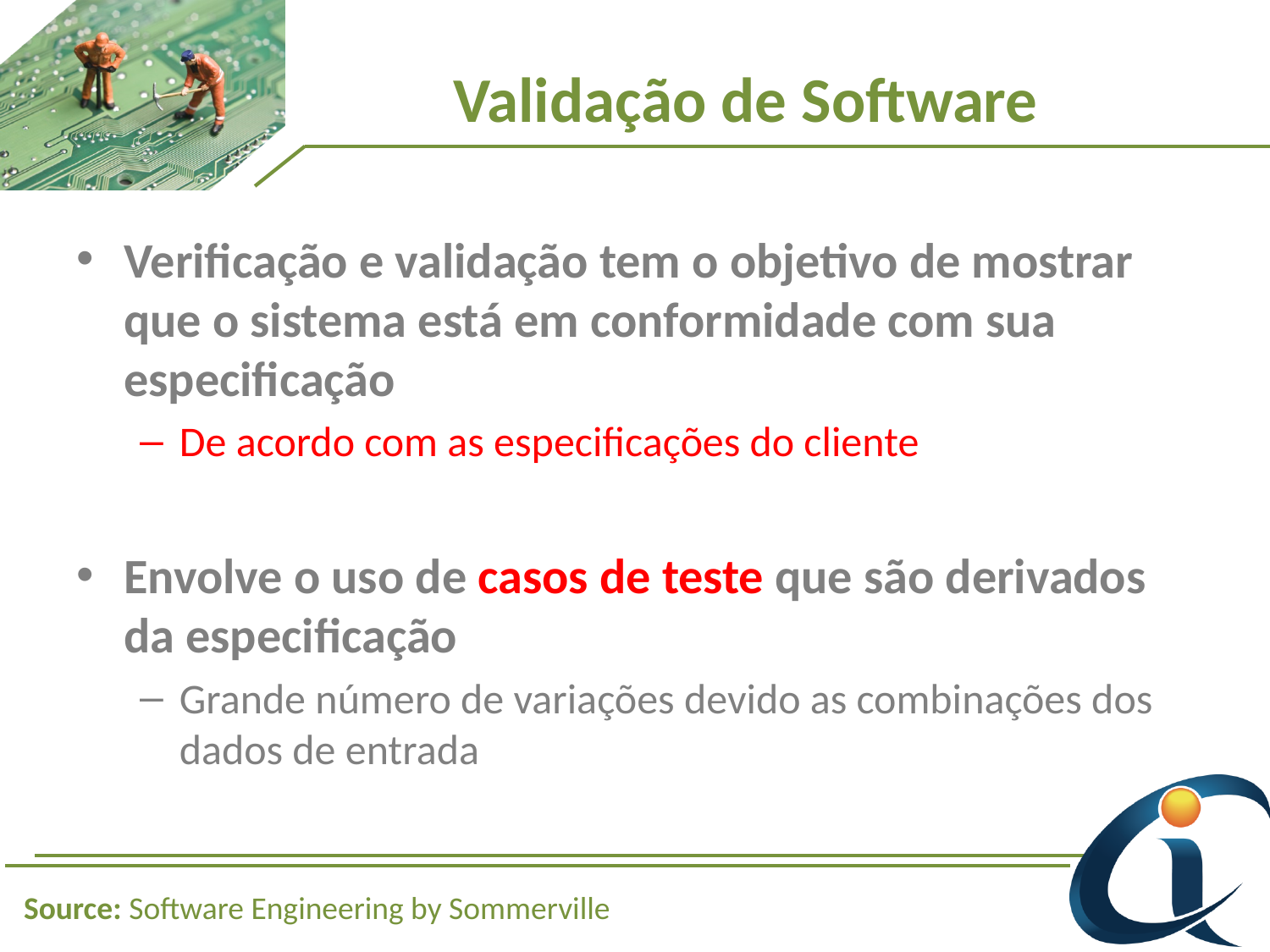

# Validação de Software
Verificação e validação tem o objetivo de mostrar que o sistema está em conformidade com sua especificação
De acordo com as especificações do cliente

Envolve o uso de casos de teste que são derivados da especificação
Grande número de variações devido as combinações dos dados de entrada